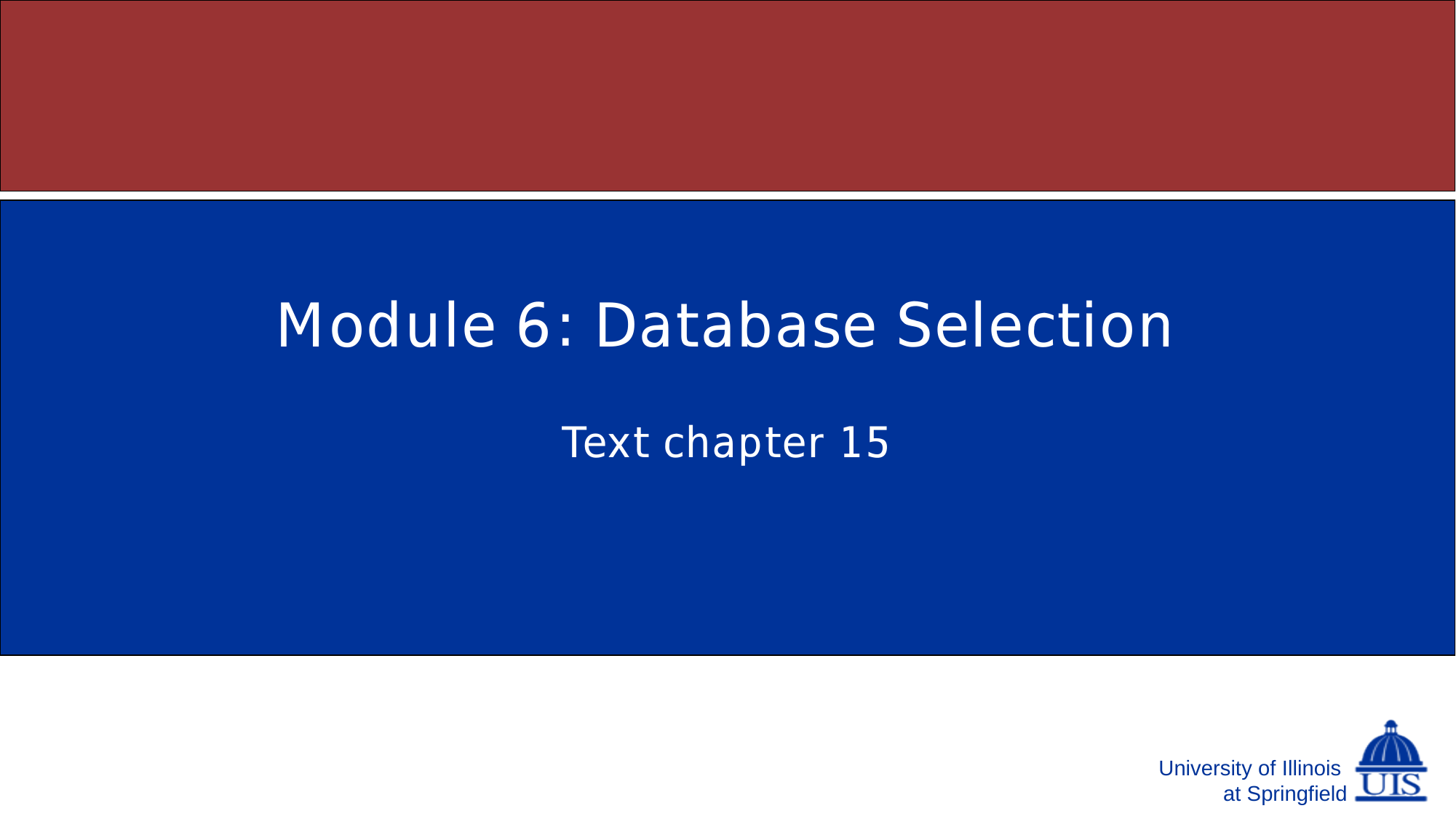

# Module 6: Database Selection
Text chapter 15